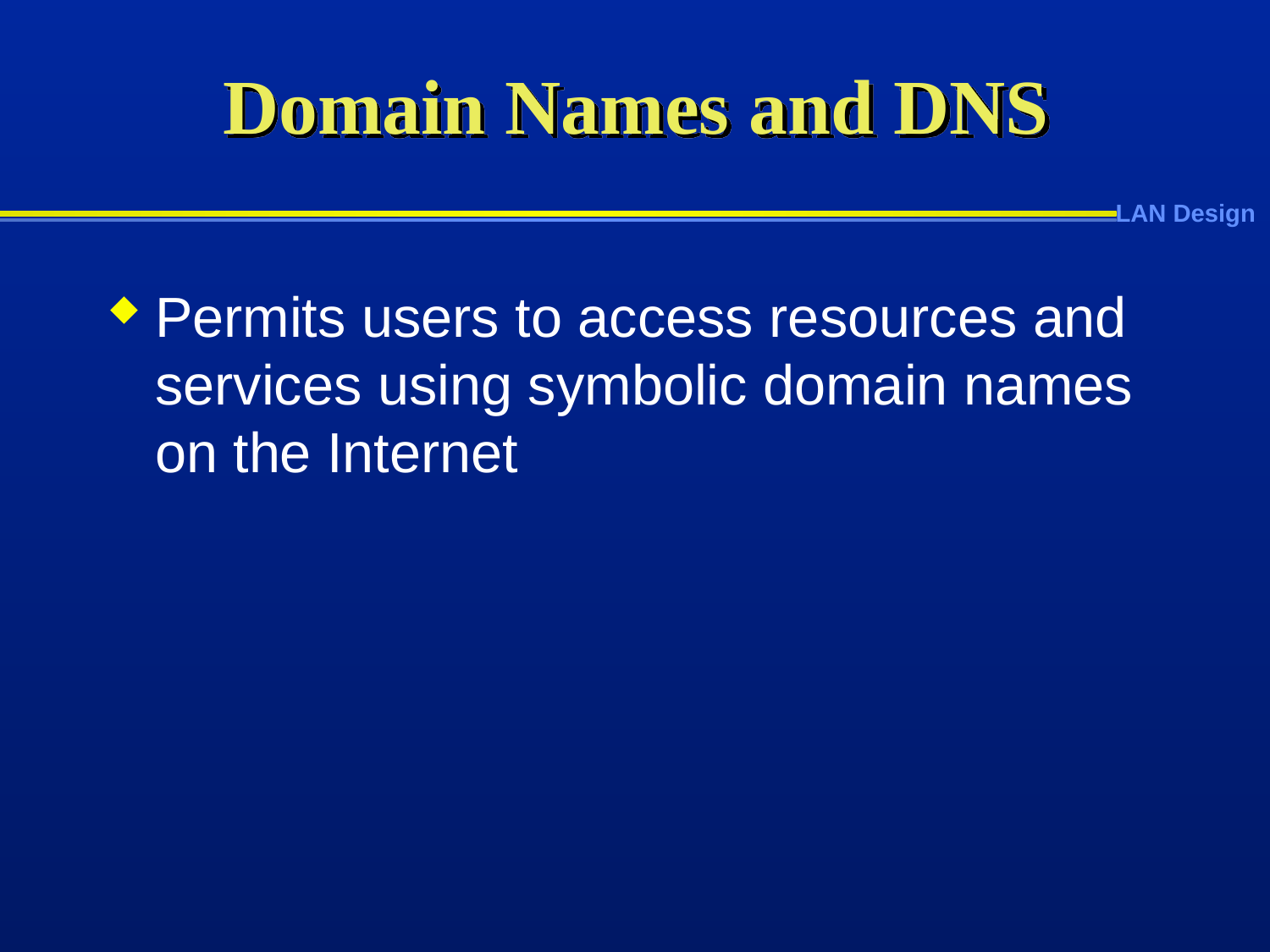

# Domain Names and DNS
Permits users to access resources and services using symbolic domain names on the Internet